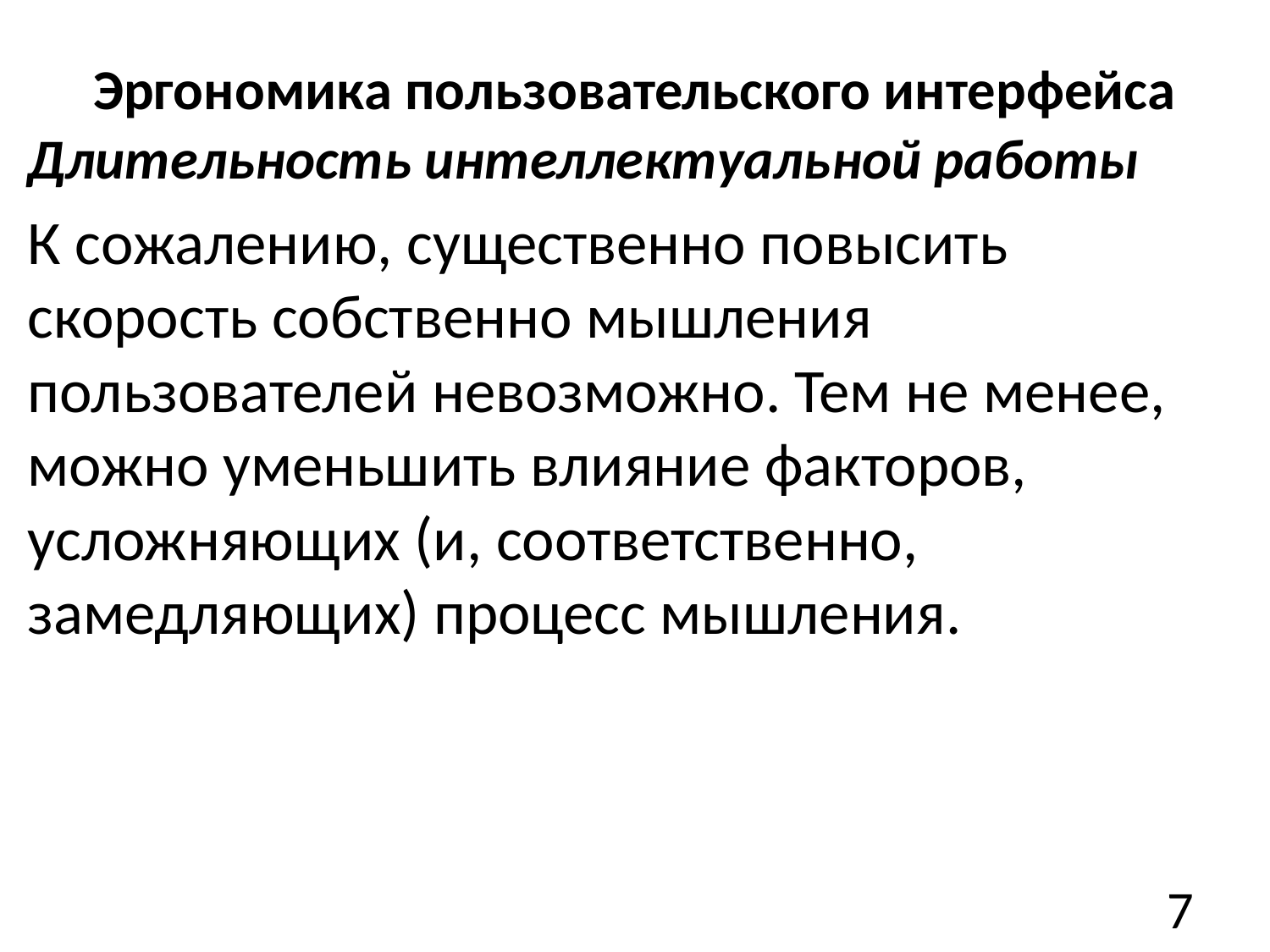

# Эргономика пользовательского интерфейса
Длительность интеллектуальной работы
К сожалению, существенно повысить скорость собственно мышления пользователей невозможно. Тем не менее, можно уменьшить влияние факторов, усложняющих (и, соответственно, замедляющих) процесс мышления.

7